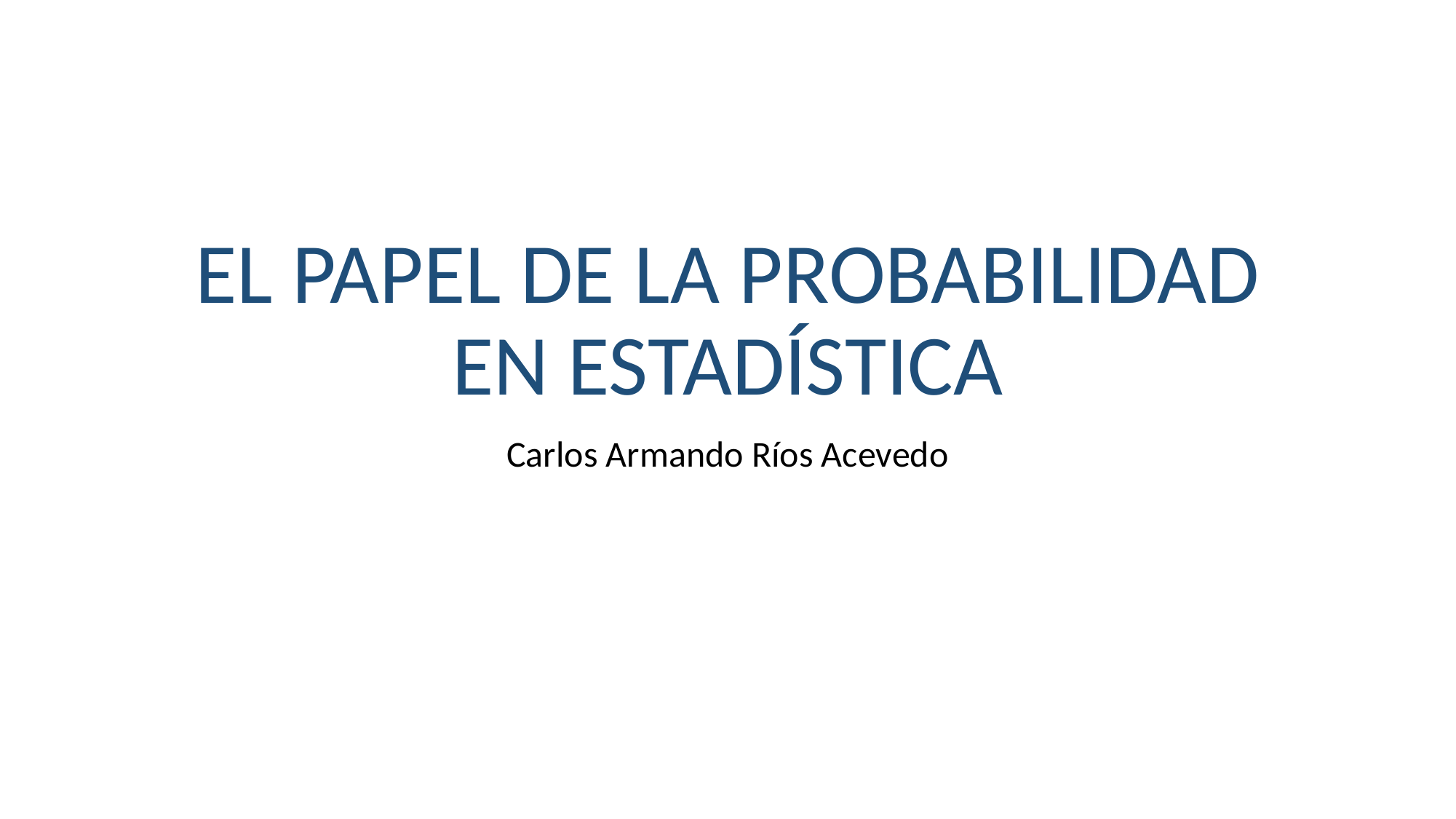

# EL PAPEL DE LA PROBABILIDAD EN ESTADÍSTICA
Carlos Armando Ríos Acevedo